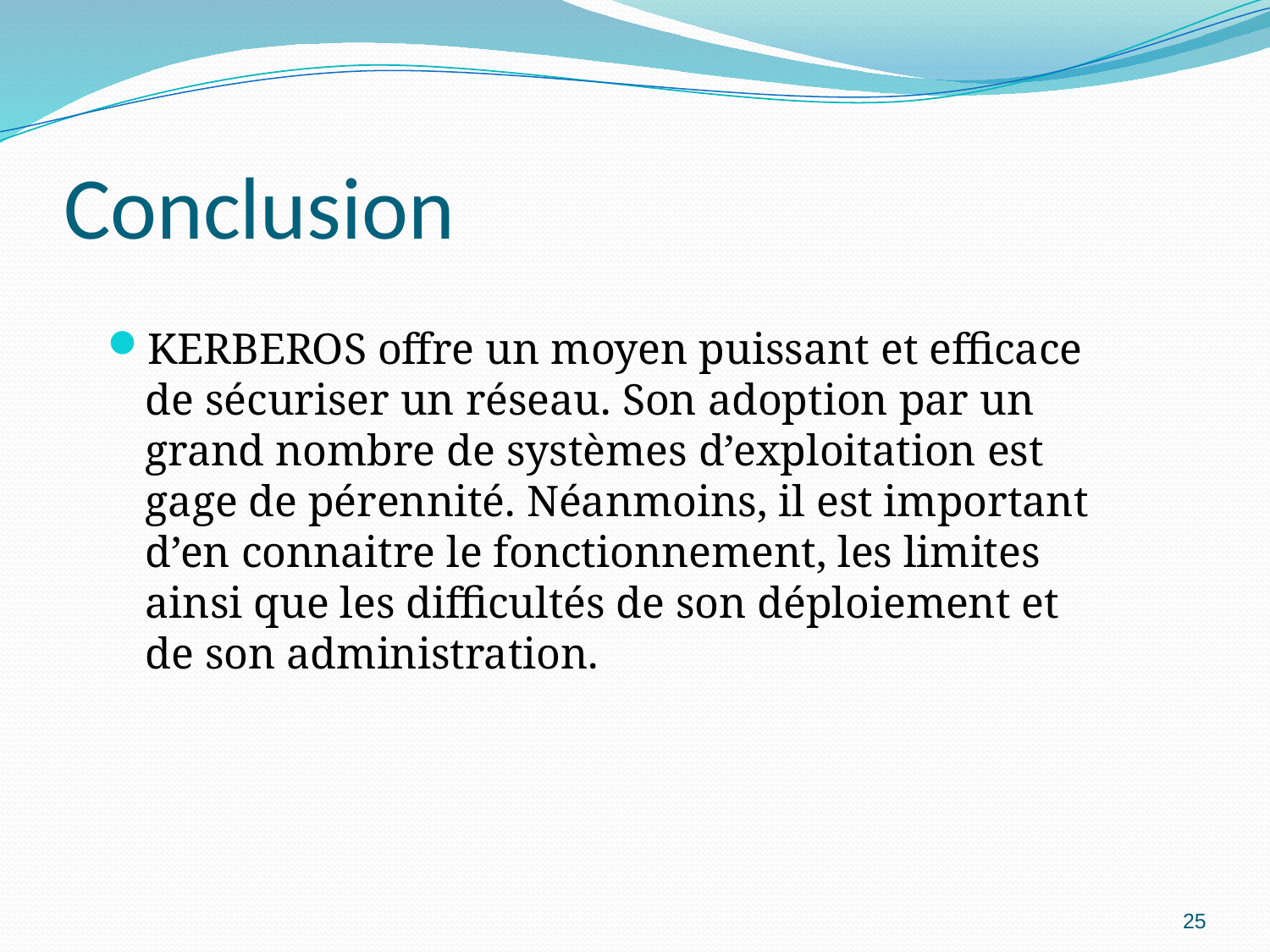

# Conclusion
KERBEROS offre un moyen puissant et efficace de sécuriser un réseau. Son adoption par un grand nombre de systèmes d’exploitation est gage de pérennité. Néanmoins, il est important d’en connaitre le fonctionnement, les limites ainsi que les difficultés de son déploiement et de son administration.
25